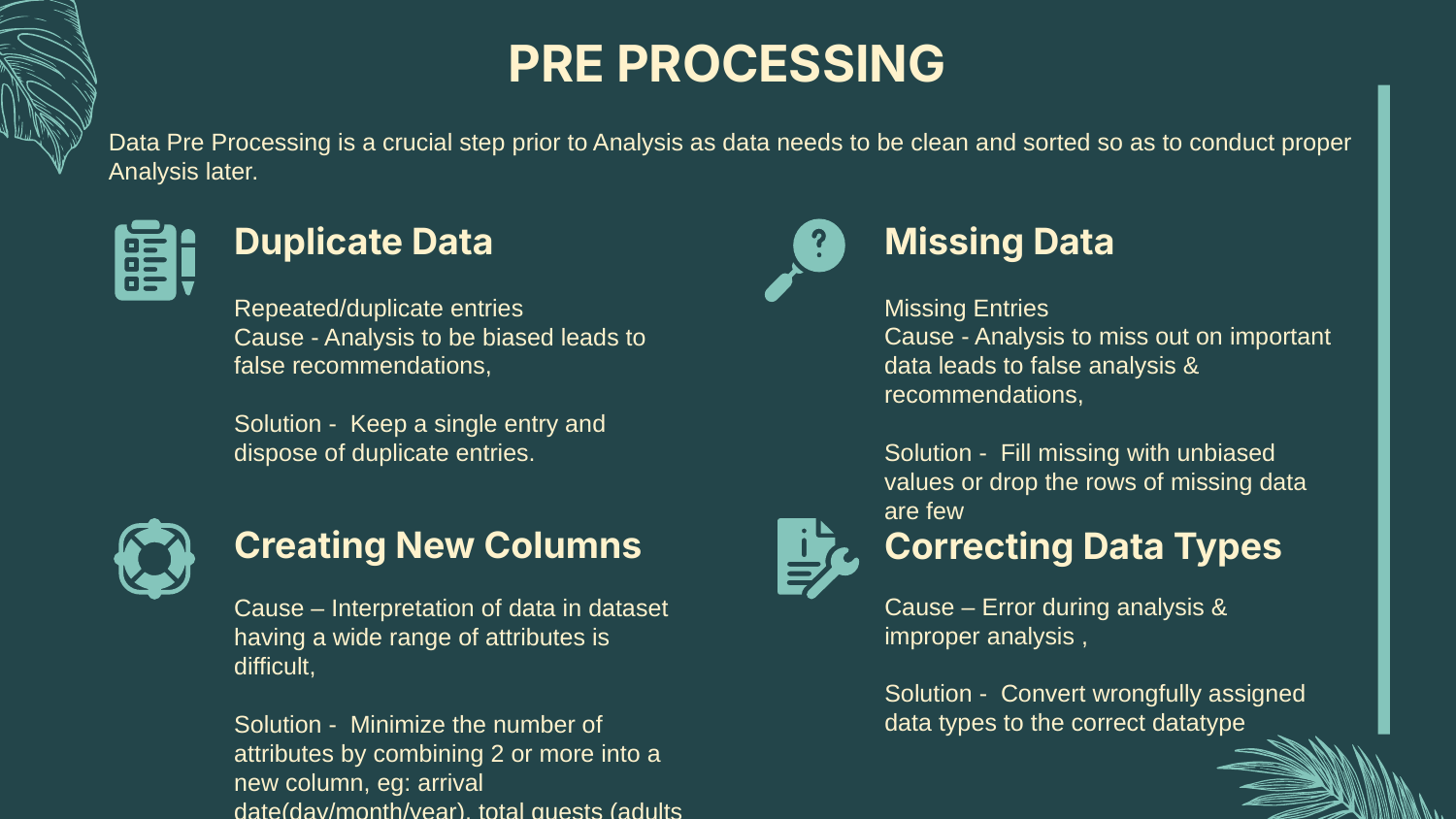

# PRE PROCESSING
Data Pre Processing is a crucial step prior to Analysis as data needs to be clean and sorted so as to conduct proper Analysis later.
Duplicate Data
Missing Data

Missing Entries
Cause - Analysis to miss out on important data leads to false analysis & recommendations,

Solution -  Fill missing with unbiased values or drop the rows of missing data are few
Repeated/duplicate entries
Cause - Analysis to be biased leads to false recommendations,

Solution -  Keep a single entry and dispose of duplicate entries.
Correcting Data Types

Creating New Columns

Cause – Error during analysis & improper analysis ,

Solution -  Convert wrongfully assigned data types to the correct datatype
Cause – Interpretation of data in dataset having a wide range of attributes is difficult,

Solution -  Minimize the number of attributes by combining 2 or more into a new column, eg: arrival date(day/month/year), total guests (adults + babies + infants)